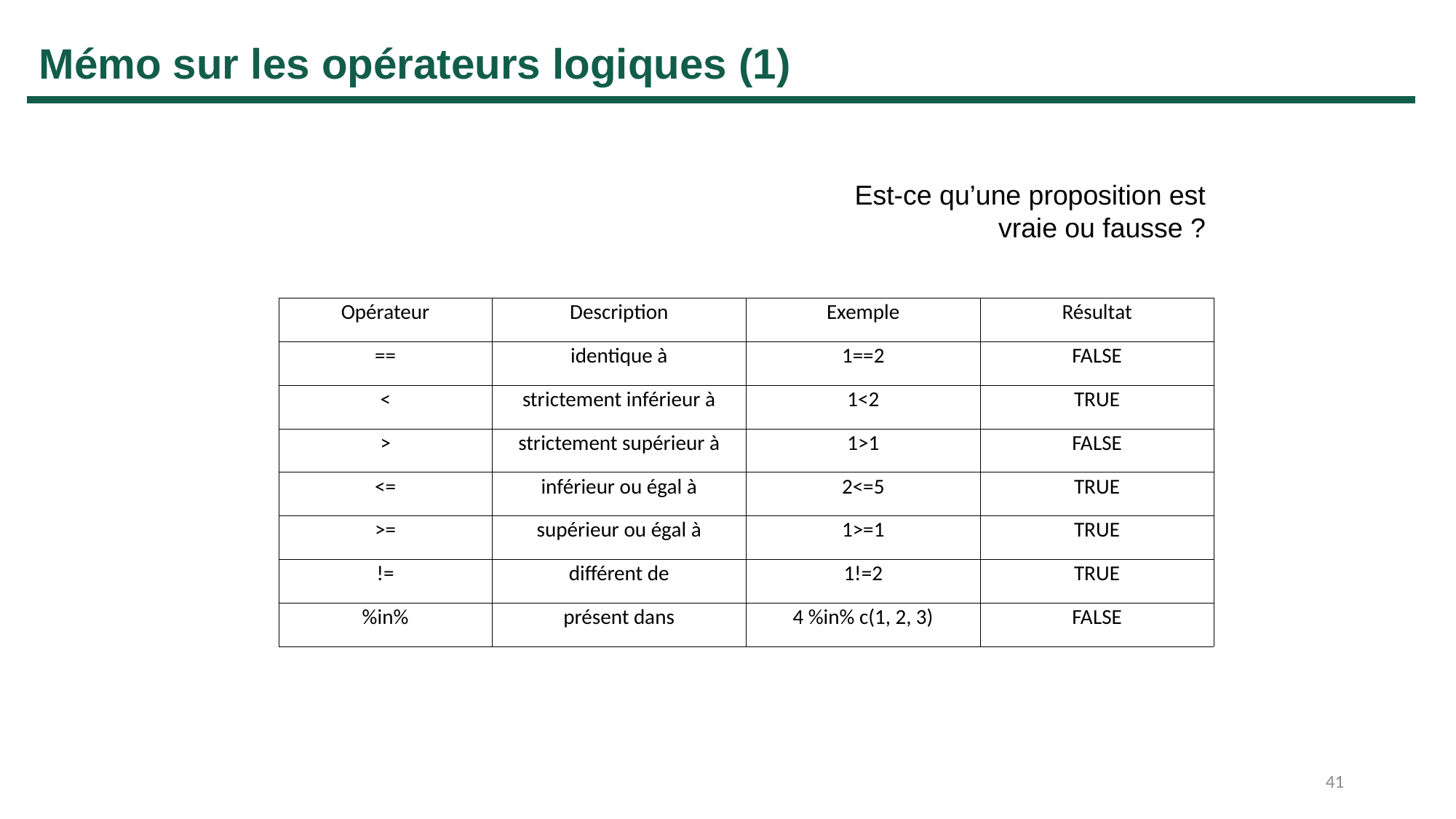

Mémo sur les opérateurs logiques (1)

Est-ce qu’une proposition est vraie ou fausse ?
| Opérateur | Description | Exemple | Résultat |
| --- | --- | --- | --- |
| == | identique à | 1==2 | FALSE |
| < | strictement inférieur à | 1<2 | TRUE |
| > | strictement supérieur à | 1>1 | FALSE |
| <= | inférieur ou égal à | 2<=5 | TRUE |
| >= | supérieur ou égal à | 1>=1 | TRUE |
| != | différent de | 1!=2 | TRUE |
| %in% | présent dans | 4 %in% c(1, 2, 3) | FALSE |
41